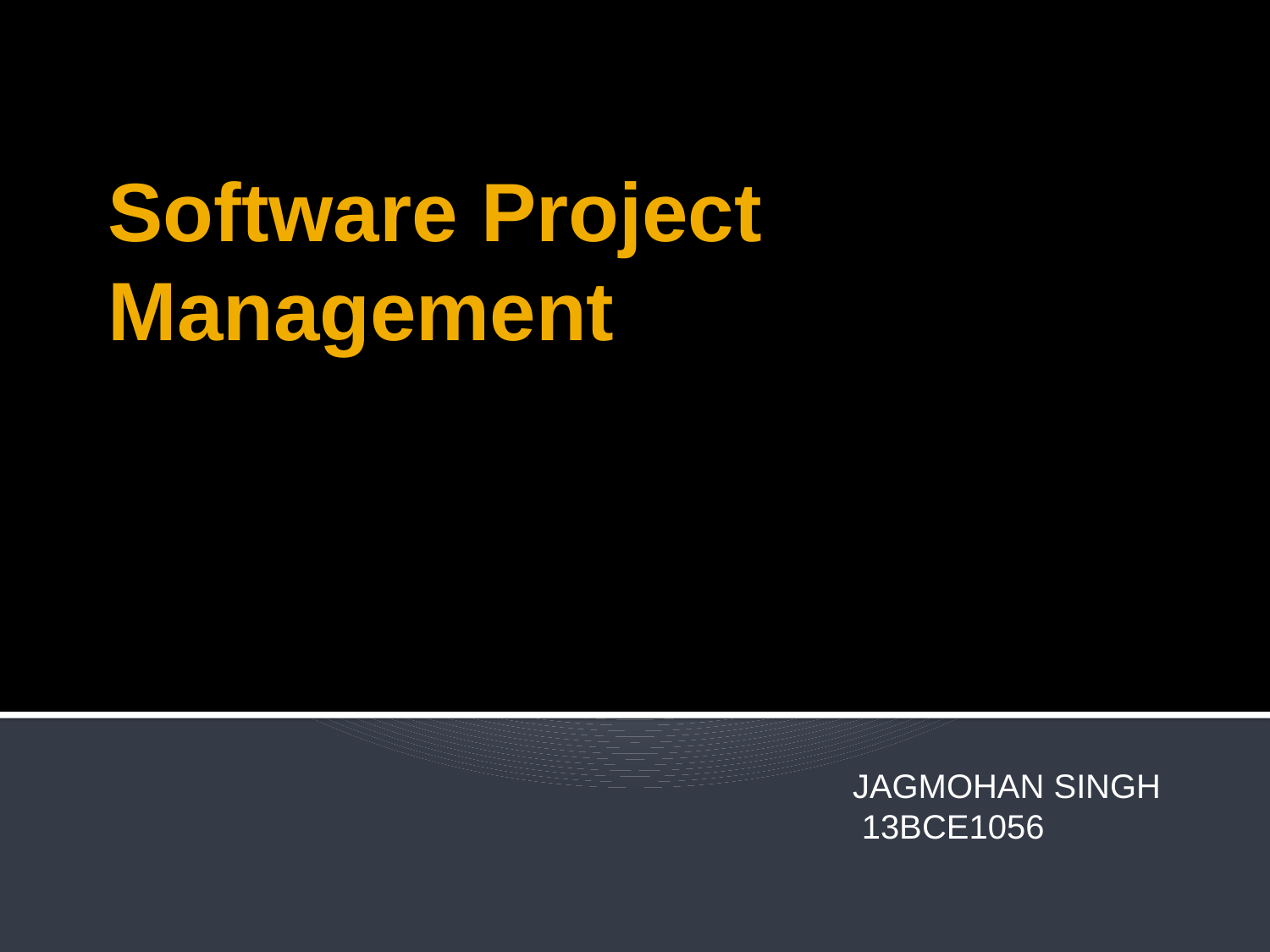

# Software Project Management

JAGMOHAN SINGH
 13BCE1056